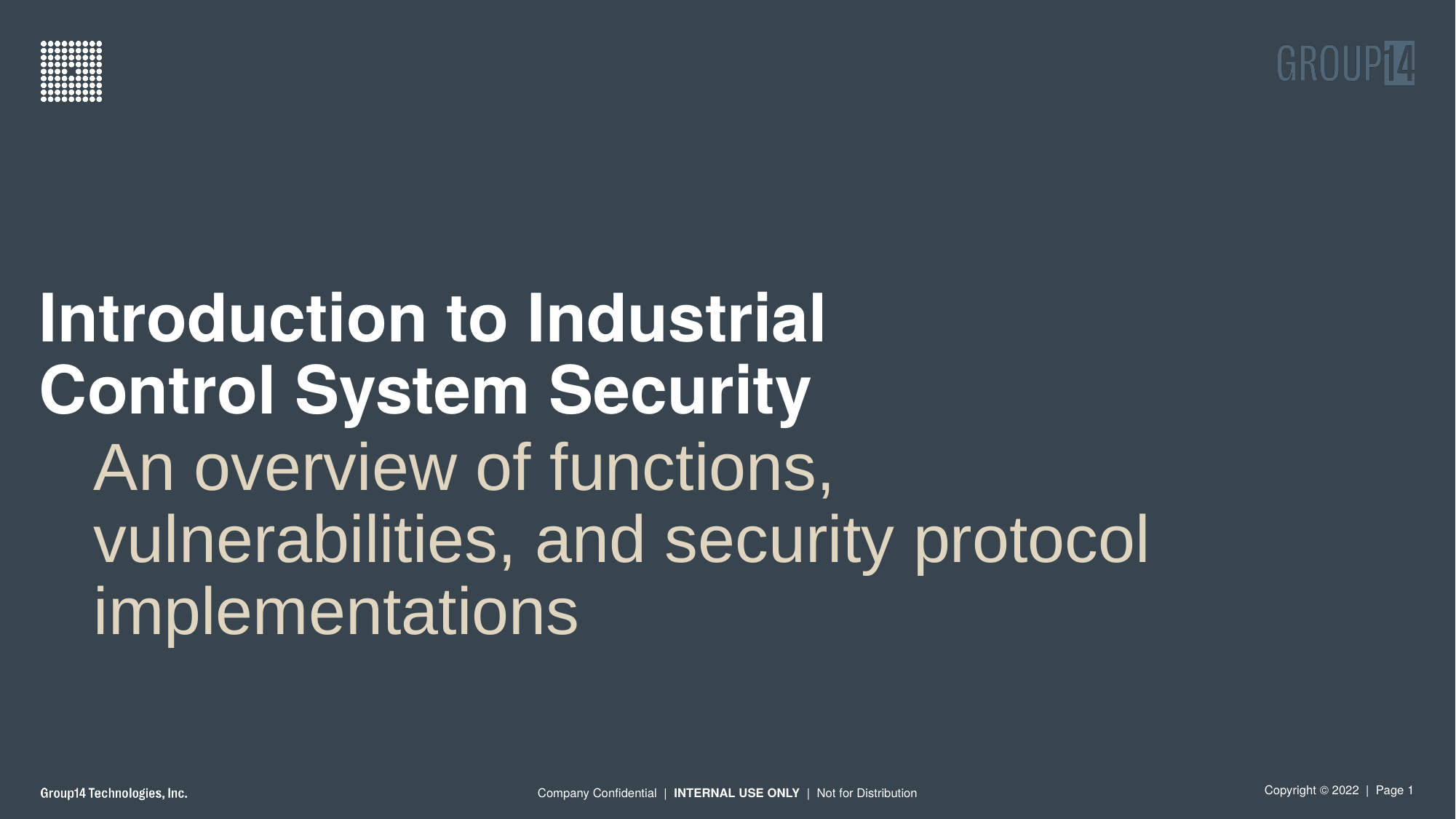

# Introduction to Industrial Control System Security
	An overview of functions, vulnerabilities, and security protocol implementations